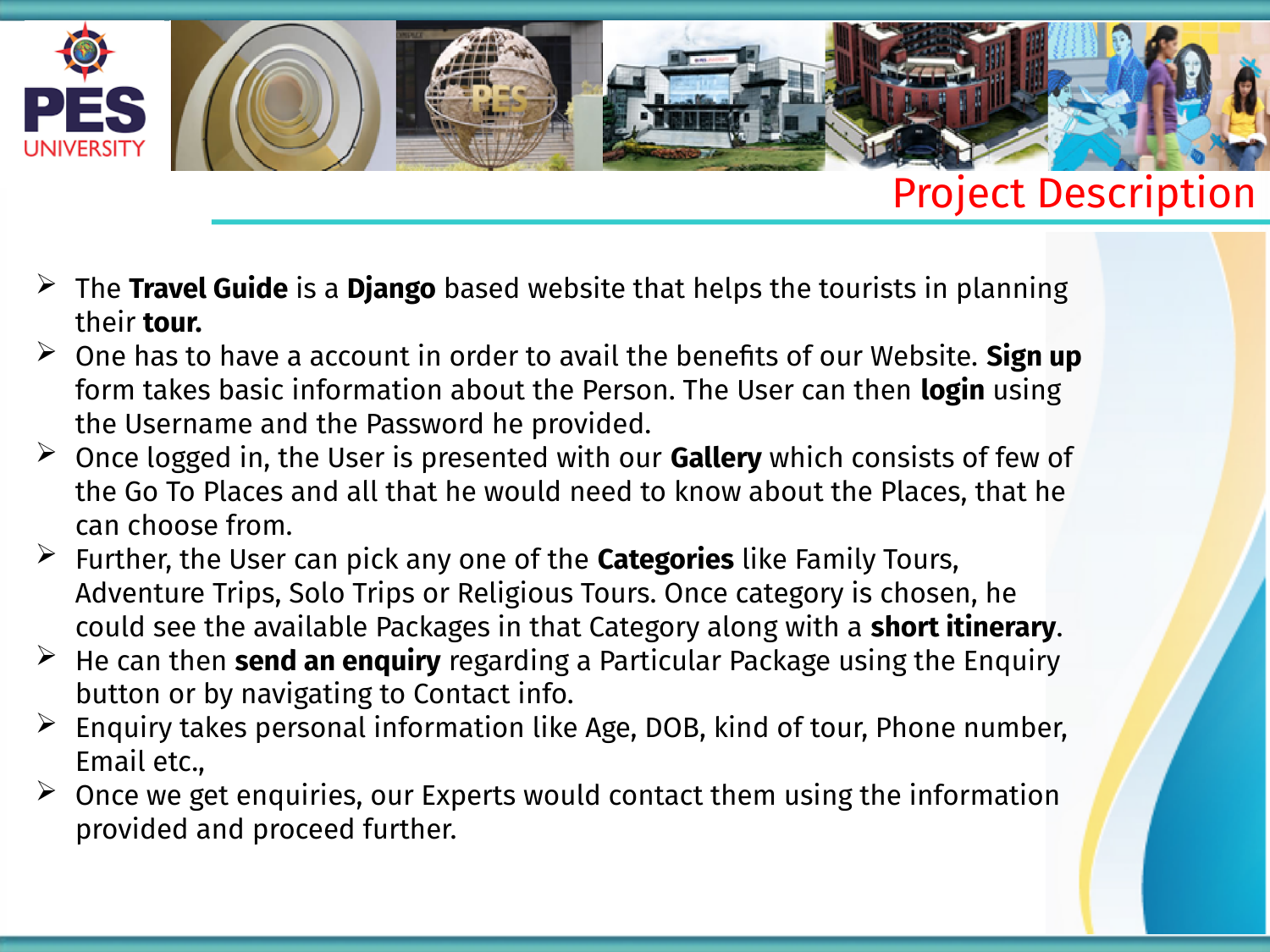

Project Description

The Travel Guide is a Django based website that helps the tourists in planning their tour.
One has to have a account in order to avail the benefits of our Website. Sign up form takes basic information about the Person. The User can then login using the Username and the Password he provided.
Once logged in, the User is presented with our Gallery which consists of few of the Go To Places and all that he would need to know about the Places, that he can choose from.
Further, the User can pick any one of the Categories like Family Tours, Adventure Trips, Solo Trips or Religious Tours. Once category is chosen, he could see the available Packages in that Category along with a short itinerary.
He can then send an enquiry regarding a Particular Package using the Enquiry button or by navigating to Contact info.
Enquiry takes personal information like Age, DOB, kind of tour, Phone number, Email etc.,
Once we get enquiries, our Experts would contact them using the information provided and proceed further.